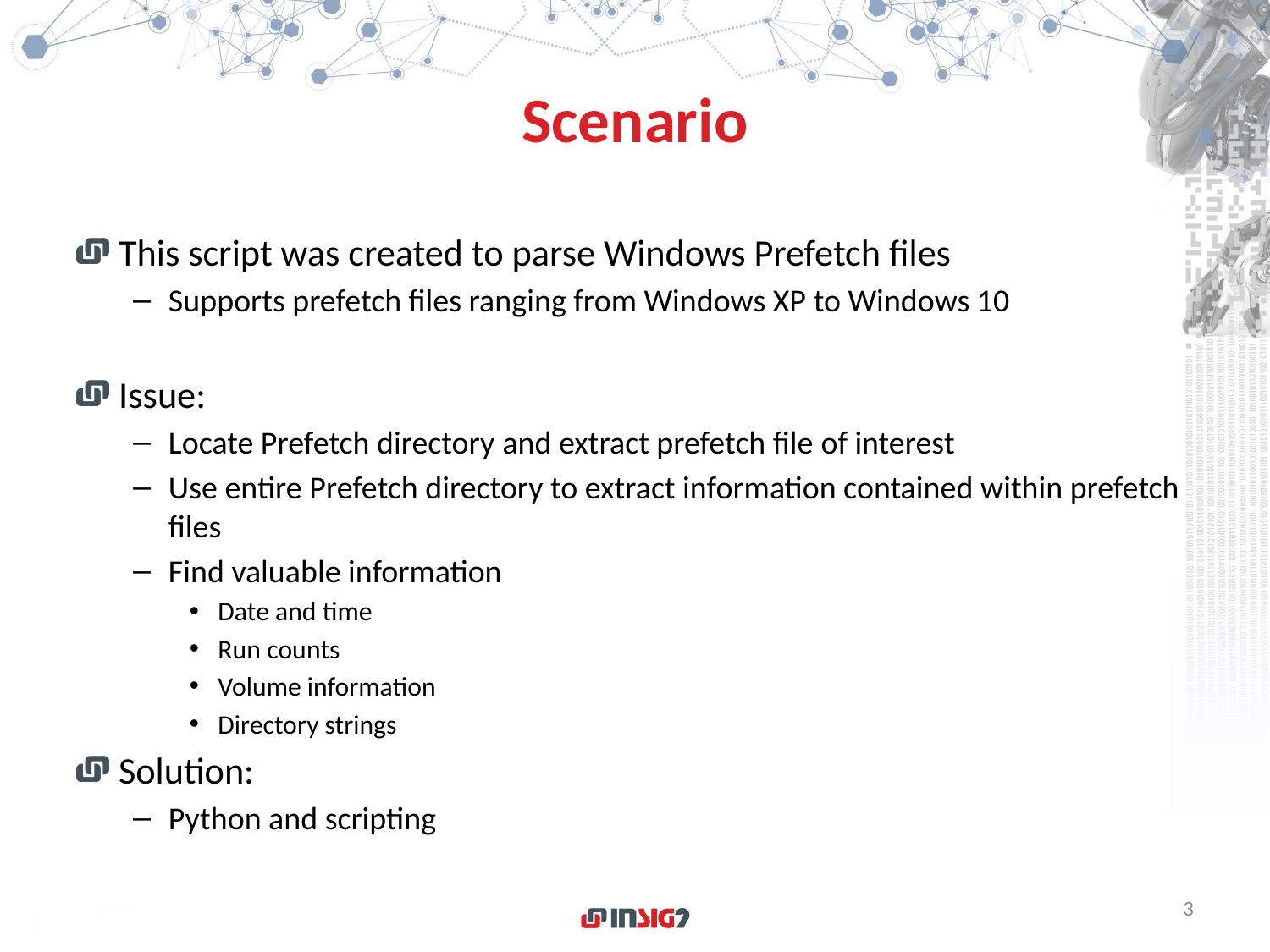

# Scenario
This script was created to parse Windows Prefetch files
Supports prefetch files ranging from Windows XP to Windows 10

Issue:
Locate Prefetch directory and extract prefetch file of interest
Use entire Prefetch directory to extract information contained within prefetch files
Find valuable information
Date and time
Run counts
Volume information
Directory strings
Solution:
Python and scripting

3